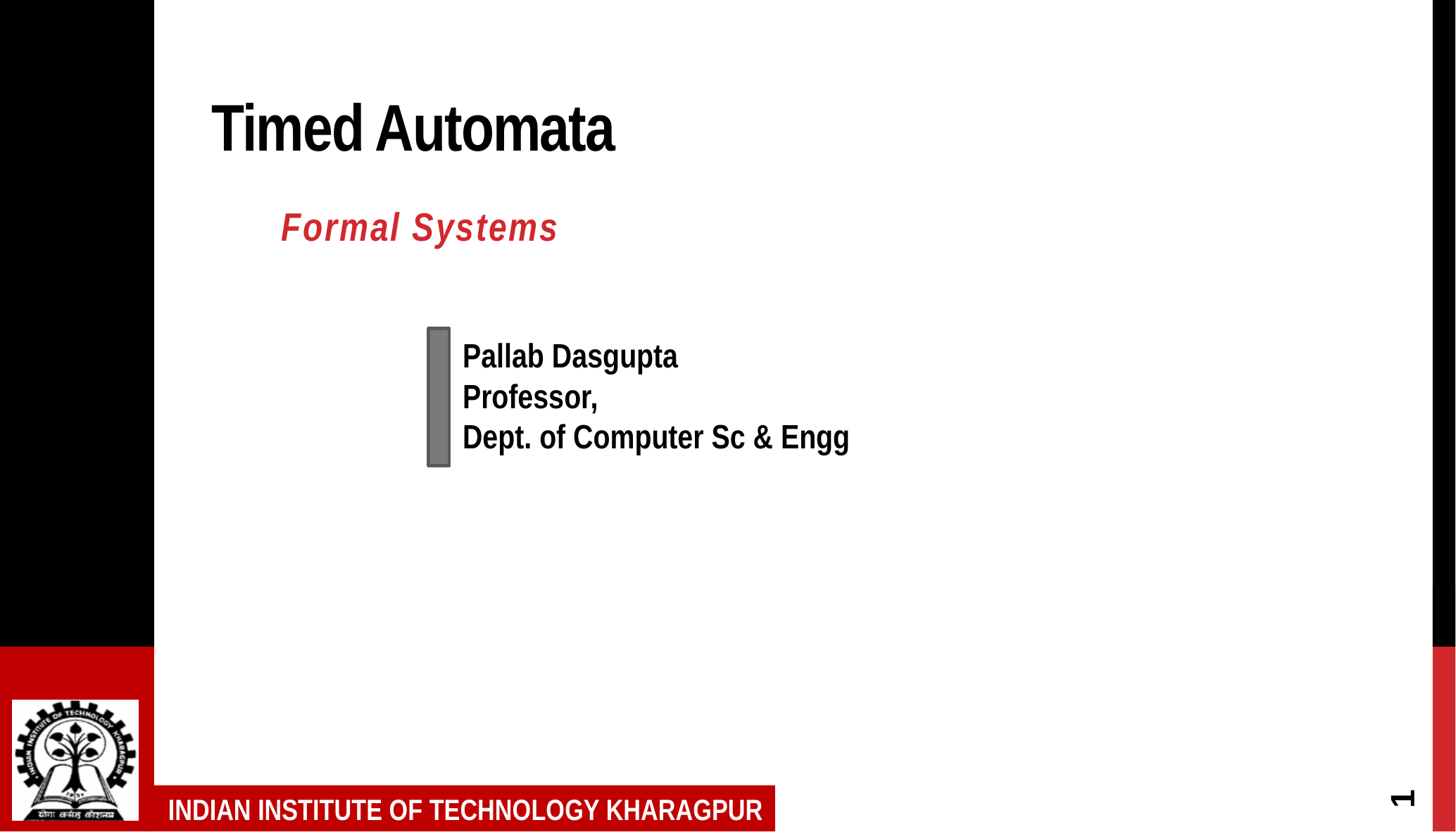

# Timed Automata
Formal Systems

Pallab Dasgupta
Professor,
Dept. of Computer Sc & Engg
1
INDIAN INSTITUTE OF TECHNOLOGY KHARAGPUR